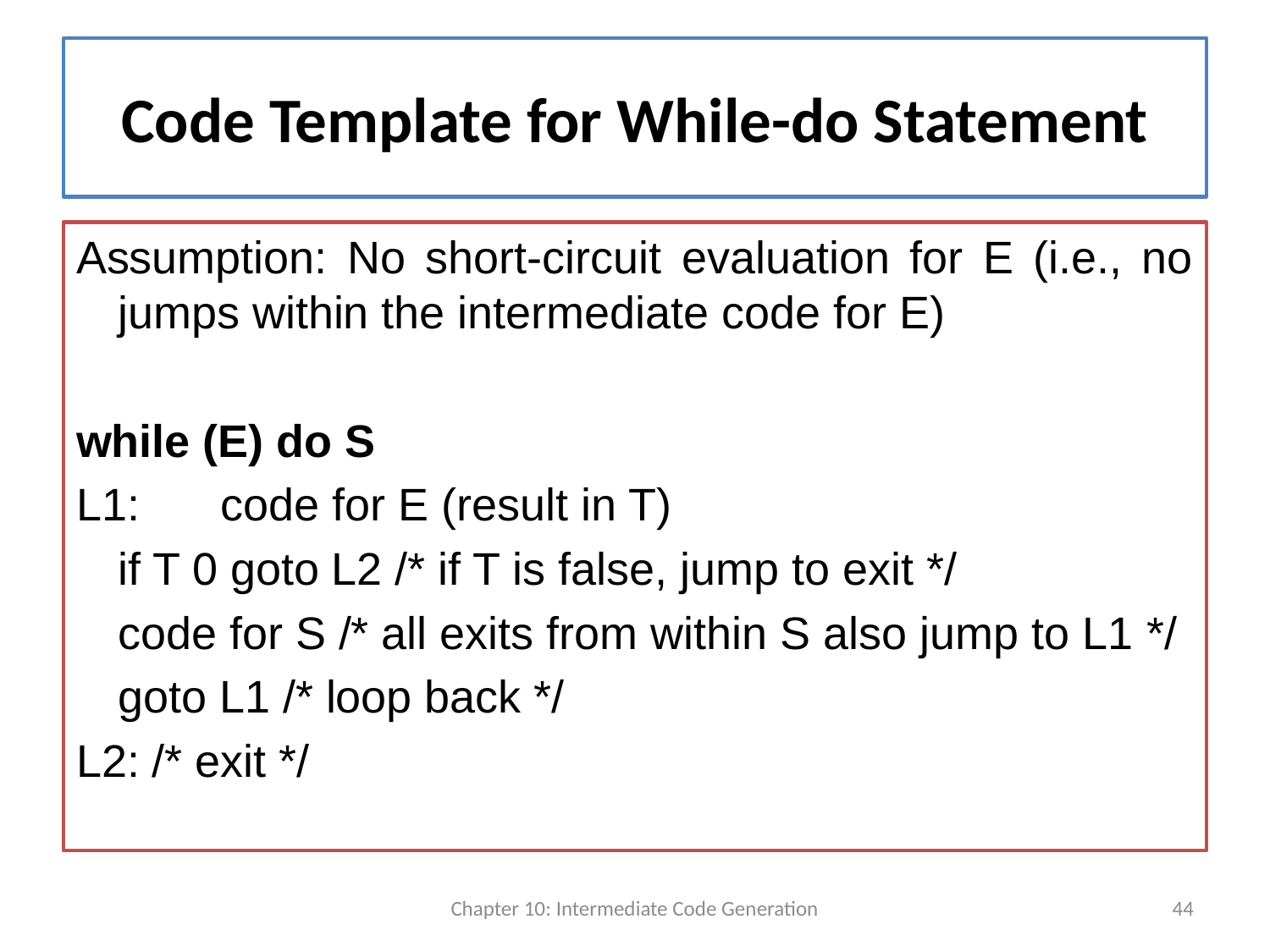

# Code Template for While-do Statement
Assumption: No short-circuit evaluation for E (i.e., no jumps within the intermediate code for E)

while (E) do S
L1: 	code for E (result in T)
		if T 0 goto L2 /* if T is false, jump to exit */
		code for S /* all exits from within S also jump to L1 	*/
		goto L1 /* loop back */
L2: /* exit */

Chapter 10: Intermediate Code Generation
44